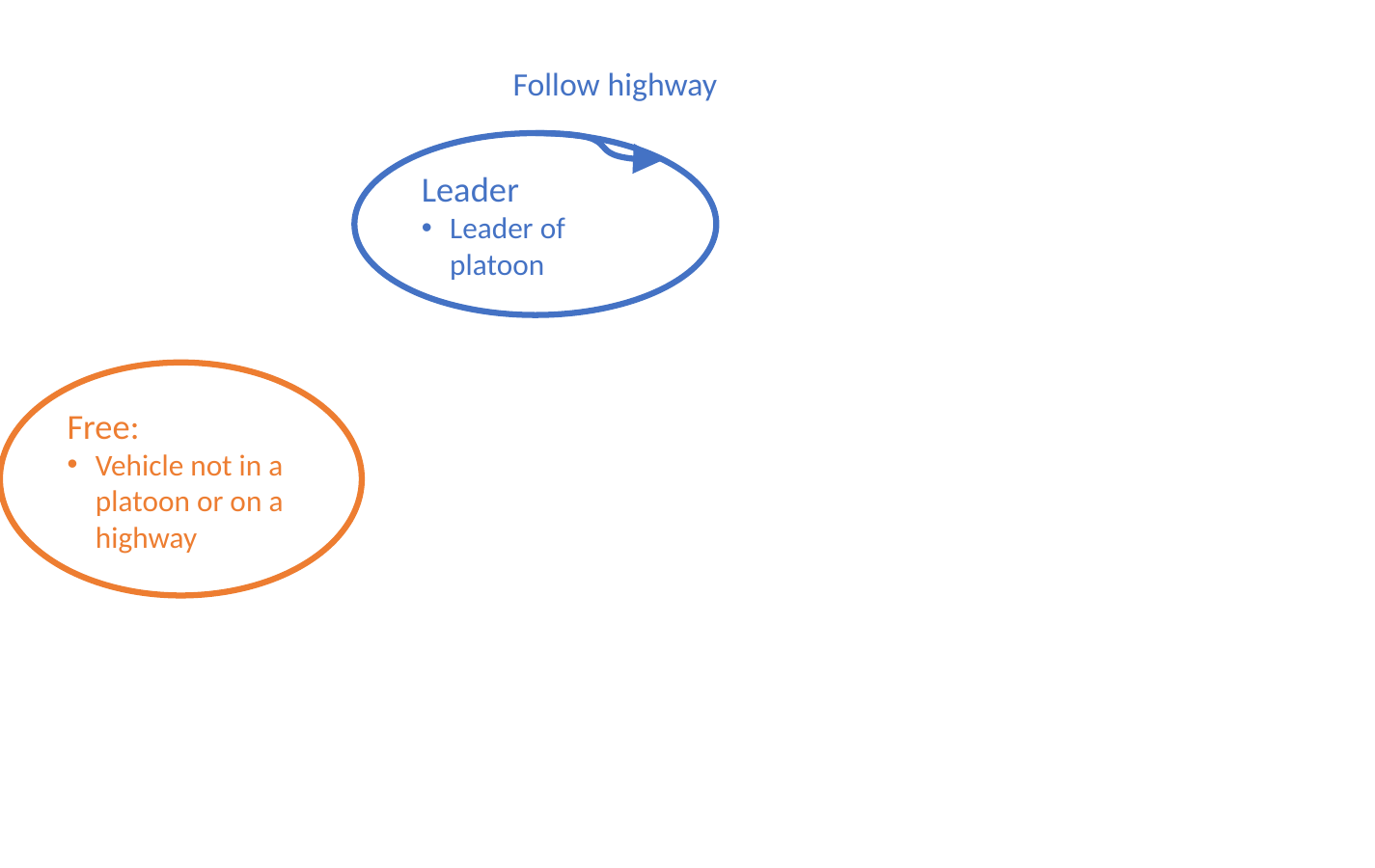

Follow highway
Leader
Leader of platoon
Free:
Vehicle not in a platoon or on a highway